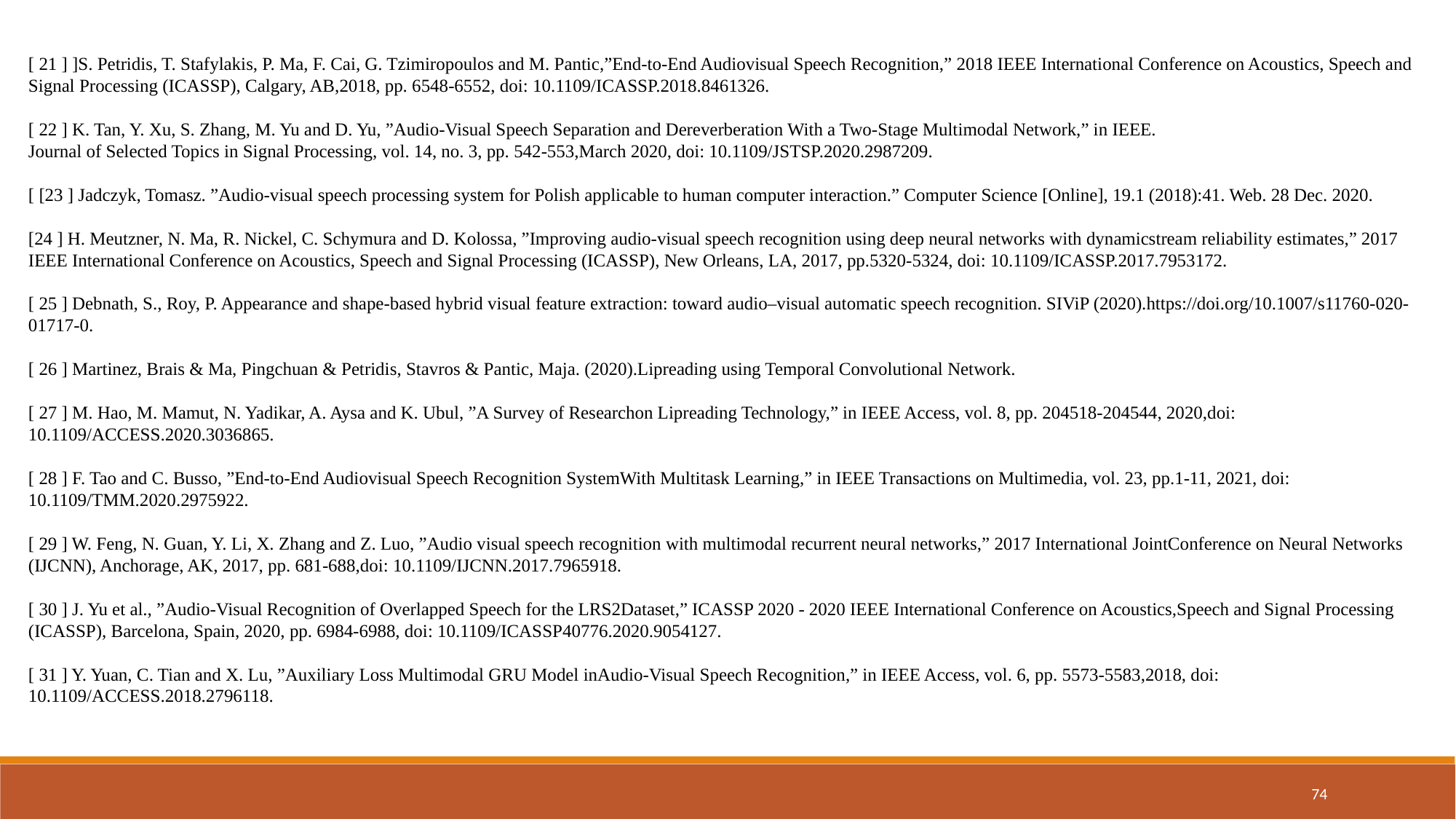

[ 21 ] ]S. Petridis, T. Stafylakis, P. Ma, F. Cai, G. Tzimiropoulos and M. Pantic,”End-to-End Audiovisual Speech Recognition,” 2018 IEEE International Conference on Acoustics, Speech and Signal Processing (ICASSP), Calgary, AB,2018, pp. 6548-6552, doi: 10.1109/ICASSP.2018.8461326.

[ 22 ] K. Tan, Y. Xu, S. Zhang, M. Yu and D. Yu, ”Audio-Visual Speech Separation and Dereverberation With a Two-Stage Multimodal Network,” in IEEE.
Journal of Selected Topics in Signal Processing, vol. 14, no. 3, pp. 542-553,March 2020, doi: 10.1109/JSTSP.2020.2987209.

[ [23 ] Jadczyk, Tomasz. ”Audio-visual speech processing system for Polish applicable to human computer interaction.” Computer Science [Online], 19.1 (2018):41. Web. 28 Dec. 2020.

[24 ] H. Meutzner, N. Ma, R. Nickel, C. Schymura and D. Kolossa, ”Improving audio-visual speech recognition using deep neural networks with dynamicstream reliability estimates,” 2017 IEEE International Conference on Acoustics, Speech and Signal Processing (ICASSP), New Orleans, LA, 2017, pp.5320-5324, doi: 10.1109/ICASSP.2017.7953172.

[ 25 ] Debnath, S., Roy, P. Appearance and shape-based hybrid visual feature extraction: toward audio–visual automatic speech recognition. SIViP (2020).https://doi.org/10.1007/s11760-020- 01717-0.

[ 26 ] Martinez, Brais & Ma, Pingchuan & Petridis, Stavros & Pantic, Maja. (2020).Lipreading using Temporal Convolutional Network.

[ 27 ] M. Hao, M. Mamut, N. Yadikar, A. Aysa and K. Ubul, ”A Survey of Researchon Lipreading Technology,” in IEEE Access, vol. 8, pp. 204518-204544, 2020,doi: 10.1109/ACCESS.2020.3036865.

[ 28 ] F. Tao and C. Busso, ”End-to-End Audiovisual Speech Recognition SystemWith Multitask Learning,” in IEEE Transactions on Multimedia, vol. 23, pp.1-11, 2021, doi: 10.1109/TMM.2020.2975922.

[ 29 ] W. Feng, N. Guan, Y. Li, X. Zhang and Z. Luo, ”Audio visual speech recognition with multimodal recurrent neural networks,” 2017 International JointConference on Neural Networks (IJCNN), Anchorage, AK, 2017, pp. 681-688,doi: 10.1109/IJCNN.2017.7965918.

[ 30 ] J. Yu et al., ”Audio-Visual Recognition of Overlapped Speech for the LRS2Dataset,” ICASSP 2020 - 2020 IEEE International Conference on Acoustics,Speech and Signal Processing (ICASSP), Barcelona, Spain, 2020, pp. 6984-6988, doi: 10.1109/ICASSP40776.2020.9054127.

[ 31 ] Y. Yuan, C. Tian and X. Lu, ”Auxiliary Loss Multimodal GRU Model inAudio-Visual Speech Recognition,” in IEEE Access, vol. 6, pp. 5573-5583,2018, doi: 10.1109/ACCESS.2018.2796118.

74